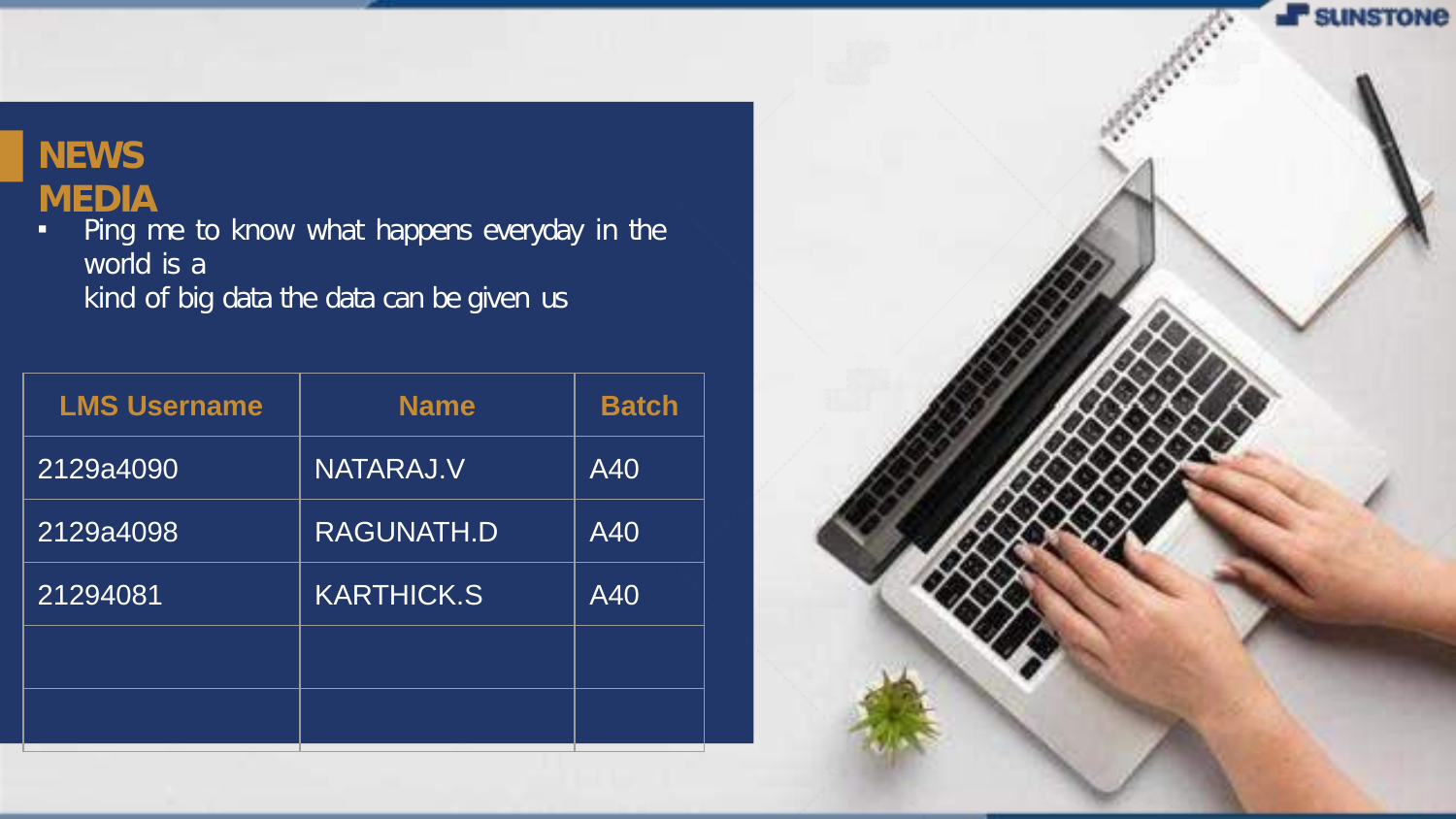

# NEWS MEDIA
Ping me to know what happens everyday in the world is a
kind of big data the data can be given us
LMS Username
Name
Batch
2129a4090
NATARAJ.V
A40
2129a4098
RAGUNATH.D
A40
21294081
KARTHICK.S
A40